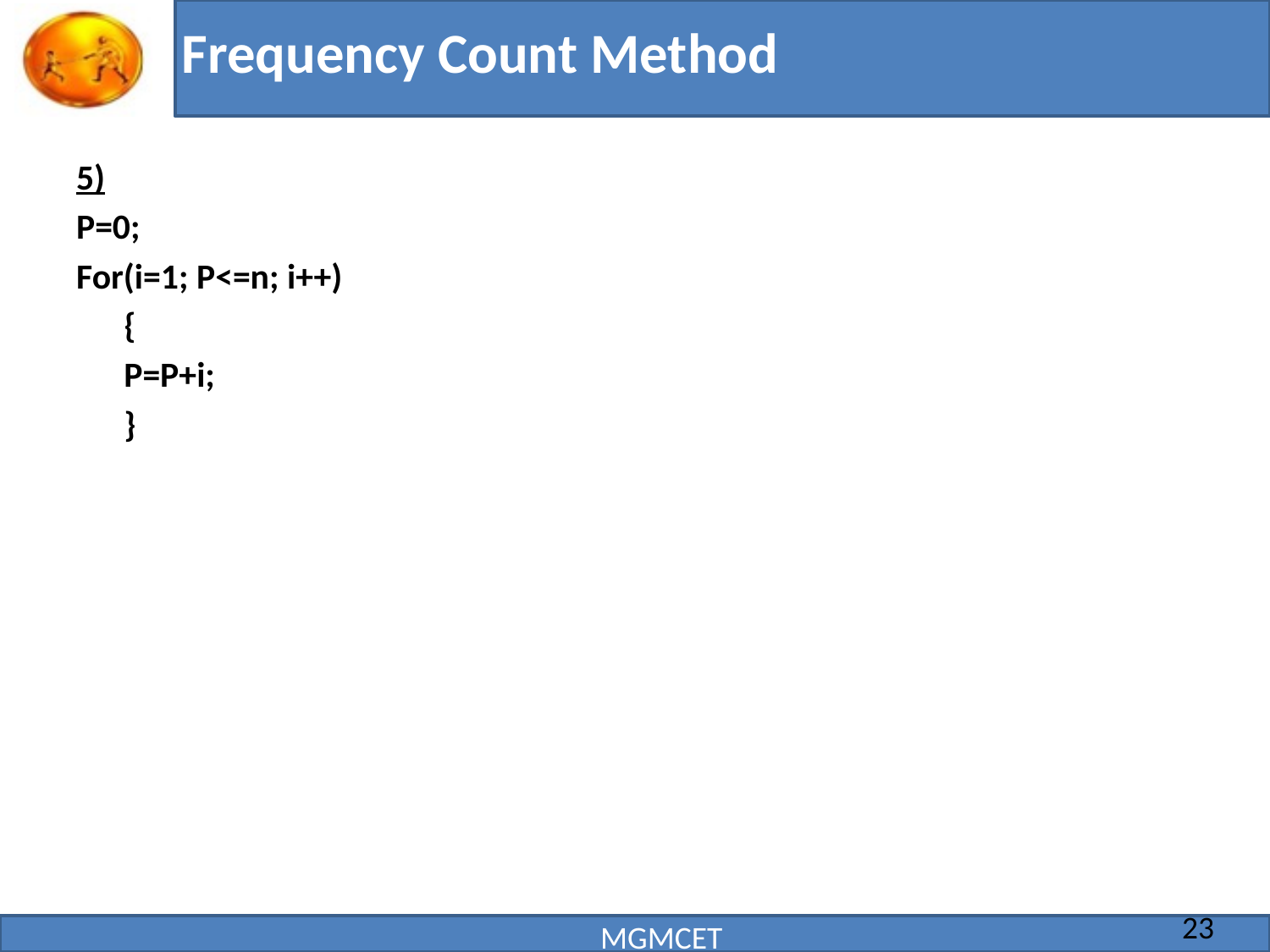

# Frequency Count Method
5)
P=0;
For(i=1; P<=n; i++)
	{
	P=P+i;
	}

23
MGMCET